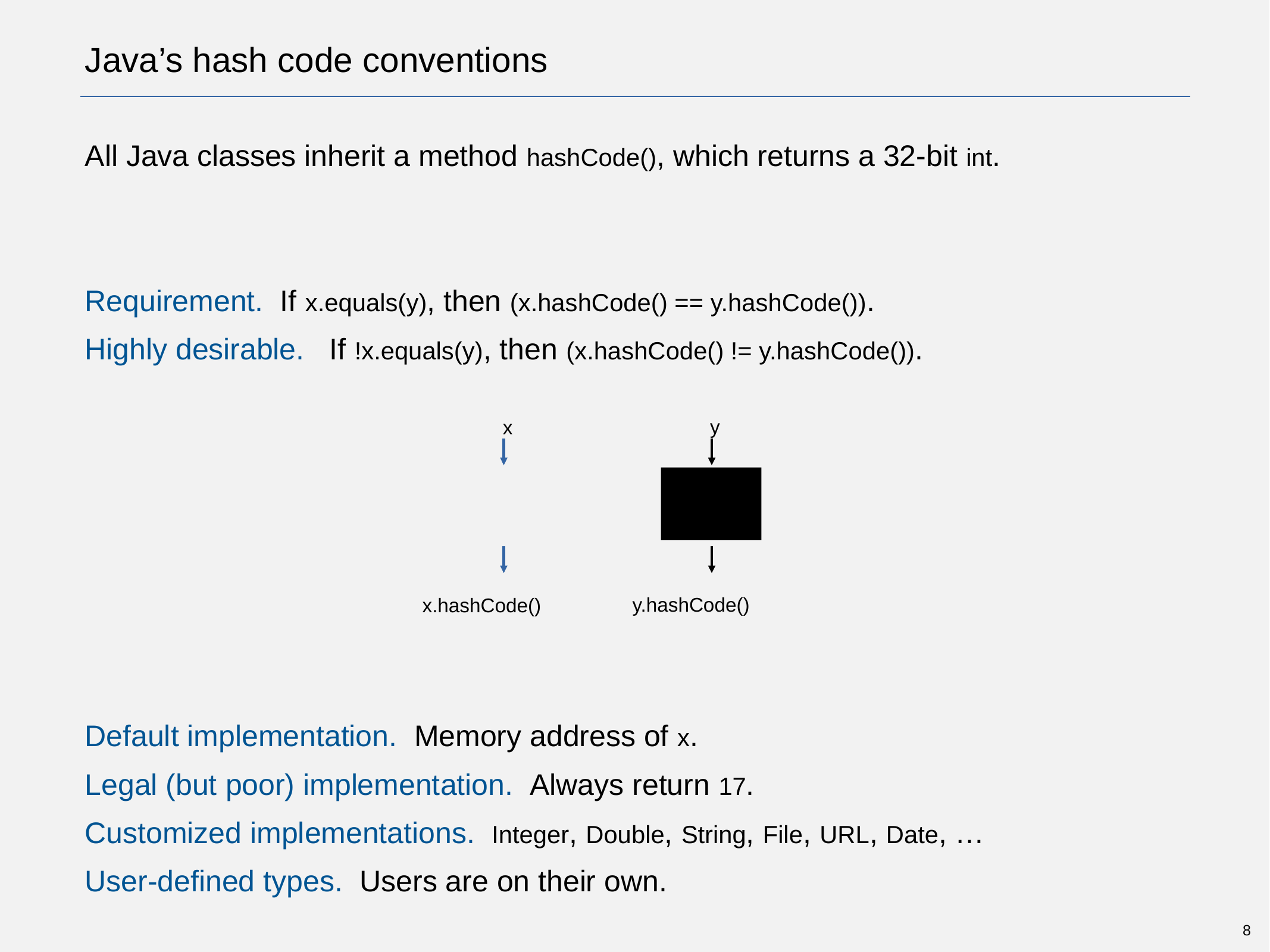

# Java’s hash code conventions
All Java classes inherit a method hashCode(), which returns a 32-bit int.
Requirement.  If x.equals(y), then (x.hashCode() == y.hashCode()).
Highly desirable.   If !x.equals(y), then (x.hashCode() != y.hashCode()).
Default implementation.  Memory address of x.
Legal (but poor) implementation.  Always return 17.
Customized implementations.  Integer, Double, String, File, URL, Date, …
User-defined types.  Users are on their own.
y

y.hashCode()
x

x.hashCode()
8